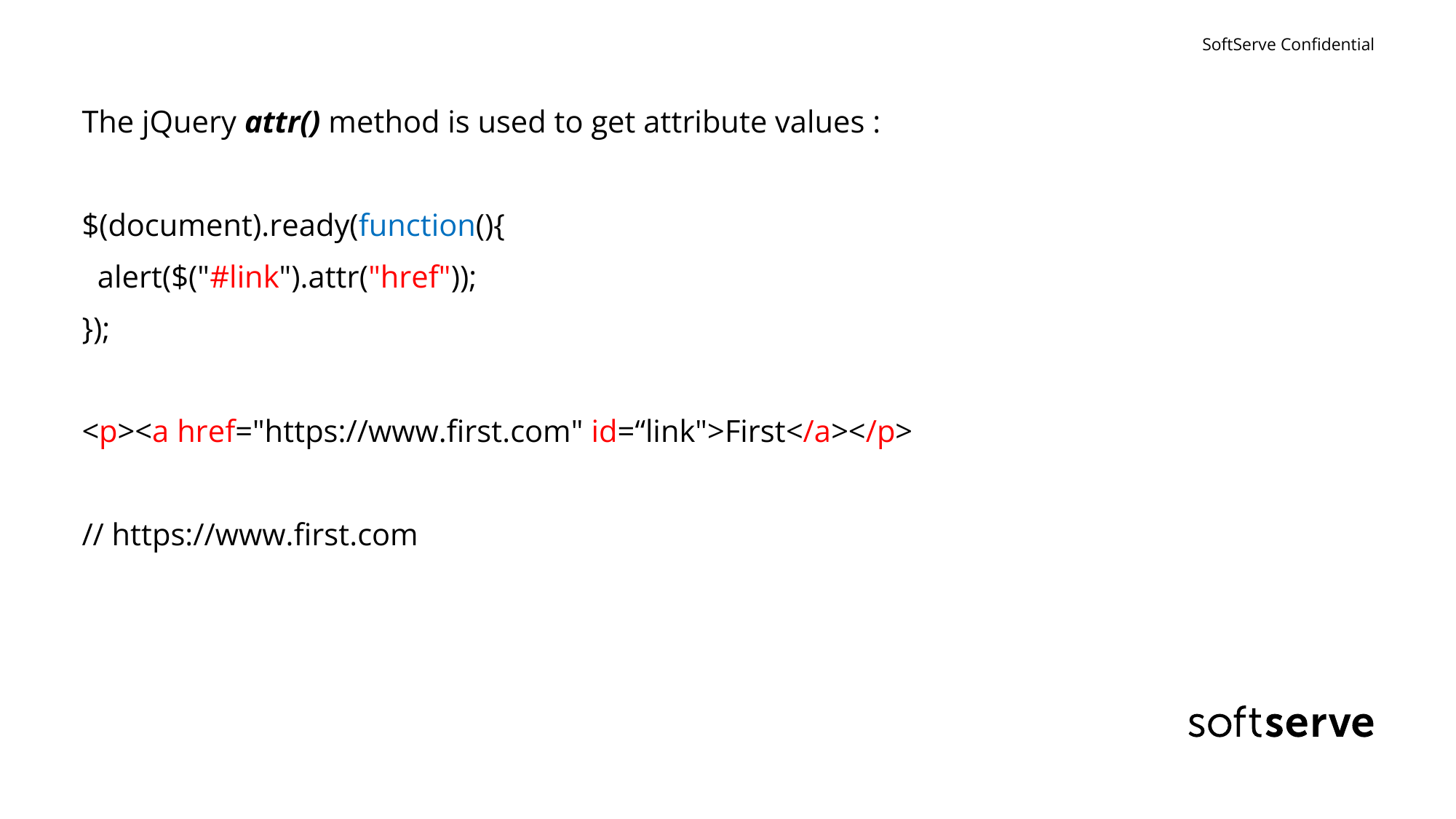

#
The jQuery attr() method is used to get attribute values :

$(document).ready(function(){
  alert($("#link").attr("href"));
});

<p><a href="https://www.first.com" id=“link">First</a></p>

// https://www.first.com